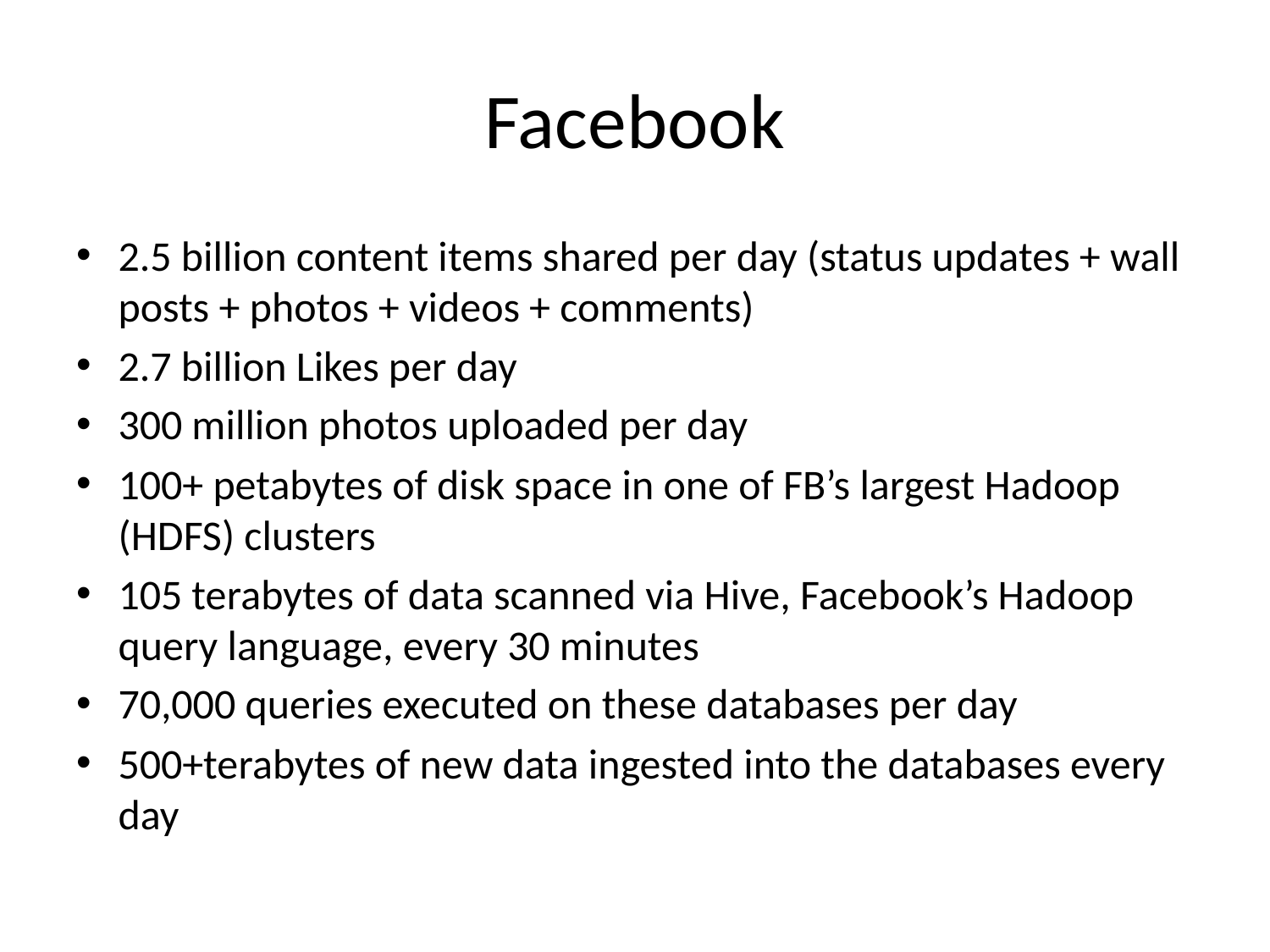

# Facebook
2.5 billion content items shared per day (status updates + wall posts + photos + videos + comments)
2.7 billion Likes per day
300 million photos uploaded per day
100+ petabytes of disk space in one of FB’s largest Hadoop (HDFS) clusters
105 terabytes of data scanned via Hive, Facebook’s Hadoop query language, every 30 minutes
70,000 queries executed on these databases per day
500+terabytes of new data ingested into the databases every day